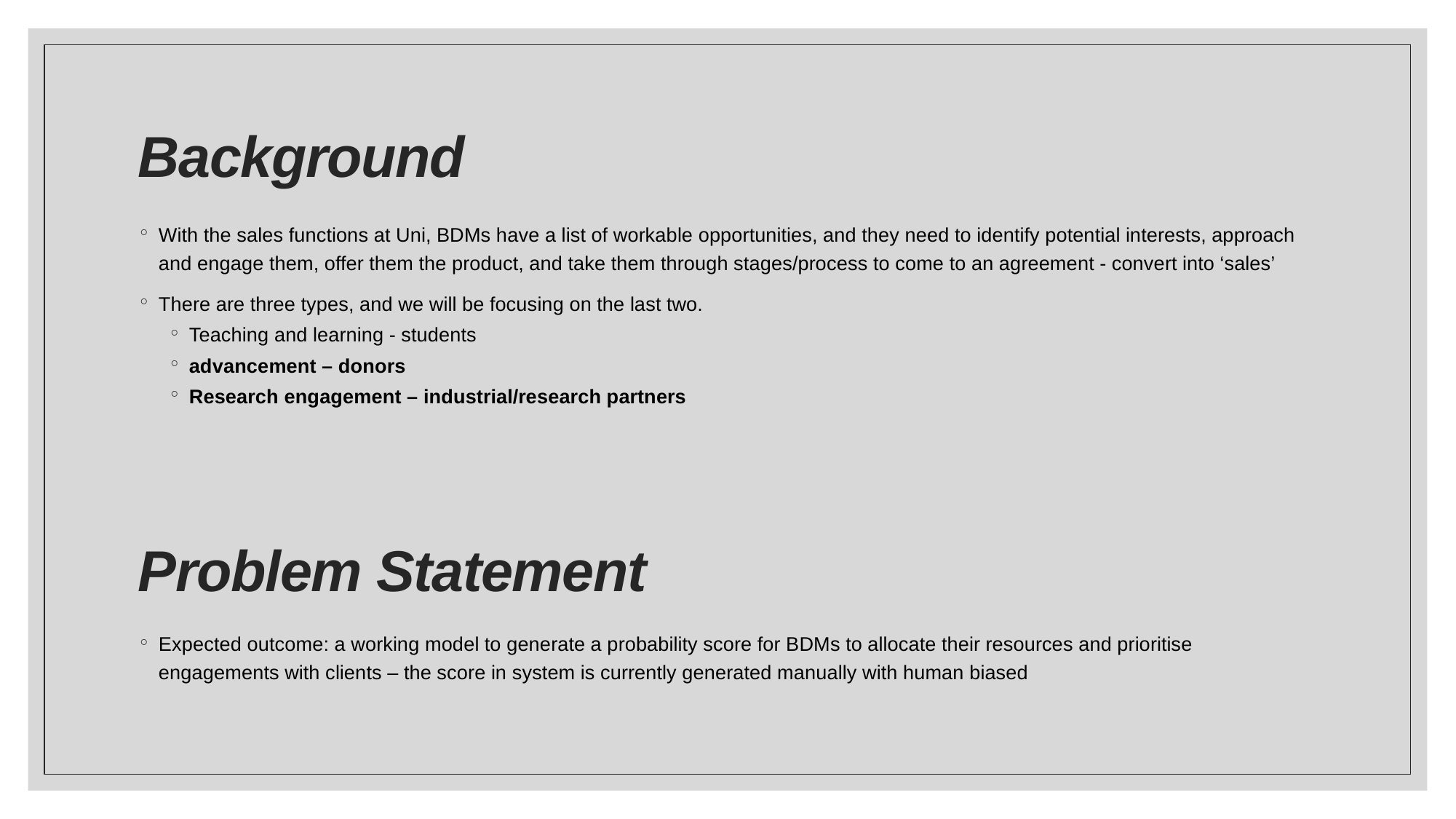

# Background
With the sales functions at Uni, BDMs have a list of workable opportunities, and they need to identify potential interests, approach and engage them, offer them the product, and take them through stages/process to come to an agreement - convert into ‘sales’
There are three types, and we will be focusing on the last two.
Teaching and learning - students
advancement – donors
Research engagement – industrial/research partners

Expected outcome: a working model to generate a probability score for BDMs to allocate their resources and prioritise engagements with clients – the score in system is currently generated manually with human biased

Problem Statement